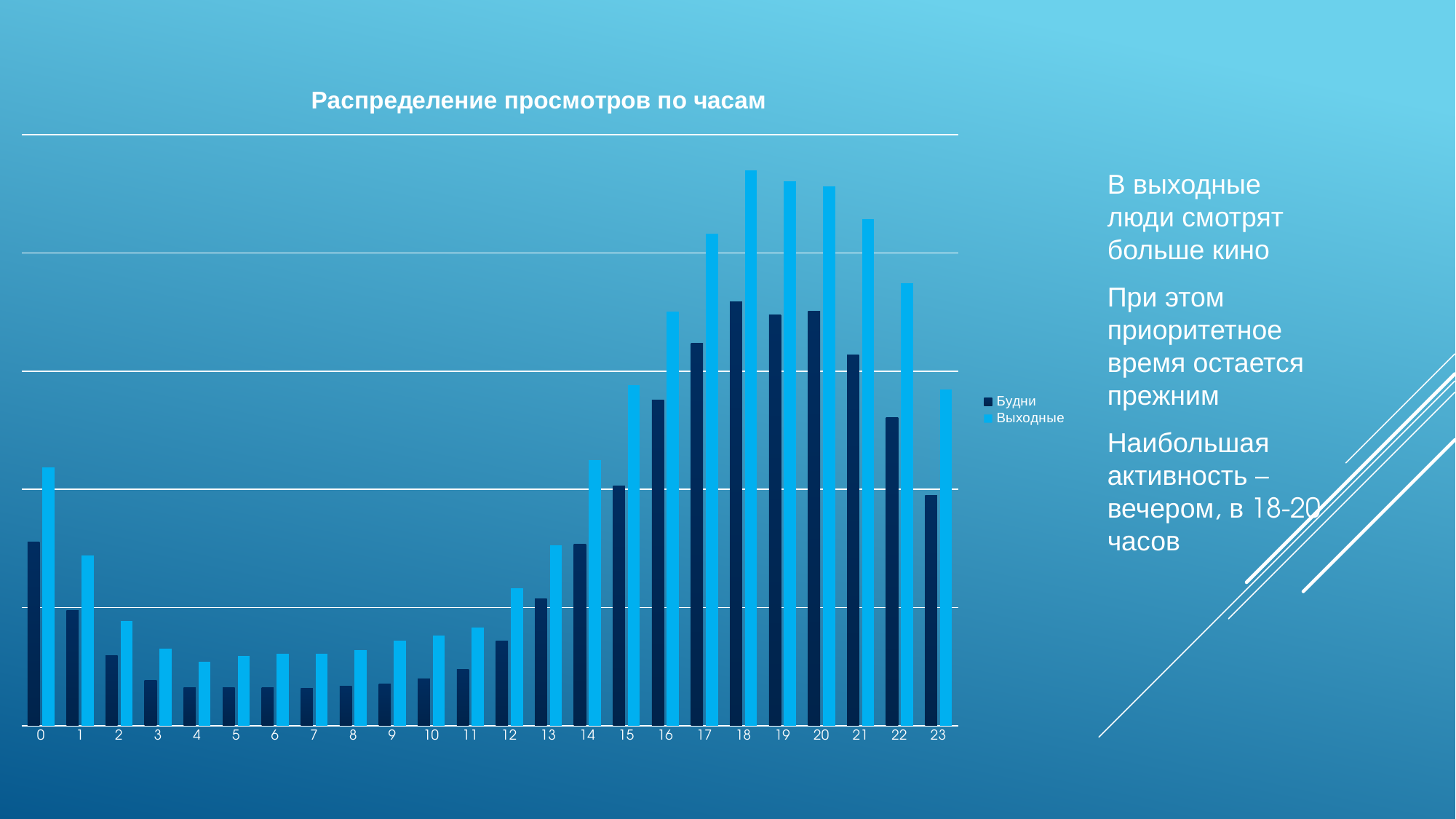

### Chart: Распределение просмотров по часам

| Category |  |  |
|---|---|---|
| 0 | 777.8 | 1091.5 |
| 1 | 486.2 | 720.5 |
| 2 | 296.2 | 443.0 |
| 3 | 191.8 | 325.0 |
| 4 | 160.6 | 270.5 |
| 5 | 161.6 | 293.5 |
| 6 | 160.0 | 303.5 |
| 7 | 156.4 | 305.5 |
| 8 | 167.4 | 319.5 |
| 9 | 175.8 | 360.0 |
| 10 | 196.8 | 379.5 |
| 11 | 236.6 | 415.0 |
| 12 | 358.8 | 581.0 |
| 13 | 537.2 | 763.0 |
| 14 | 768.0 | 1122.5 |
| 15 | 1014.2 | 1439.5 |
| 16 | 1378.2 | 1752.5 |
| 17 | 1619.2 | 2083.0 |
| 18 | 1792.2 | 2349.5 |
| 19 | 1738.4 | 2304.0 |
| 20 | 1754.6 | 2283.0 |
| 21 | 1569.2 | 2143.5 |
| 22 | 1305.2 | 1872.0 |
| 23 | 974.4 | 1421.5 |
В выходные люди смотрят больше кино
При этом приоритетное время остается прежним
Наибольшая активность – вечером, в 18-20 часов